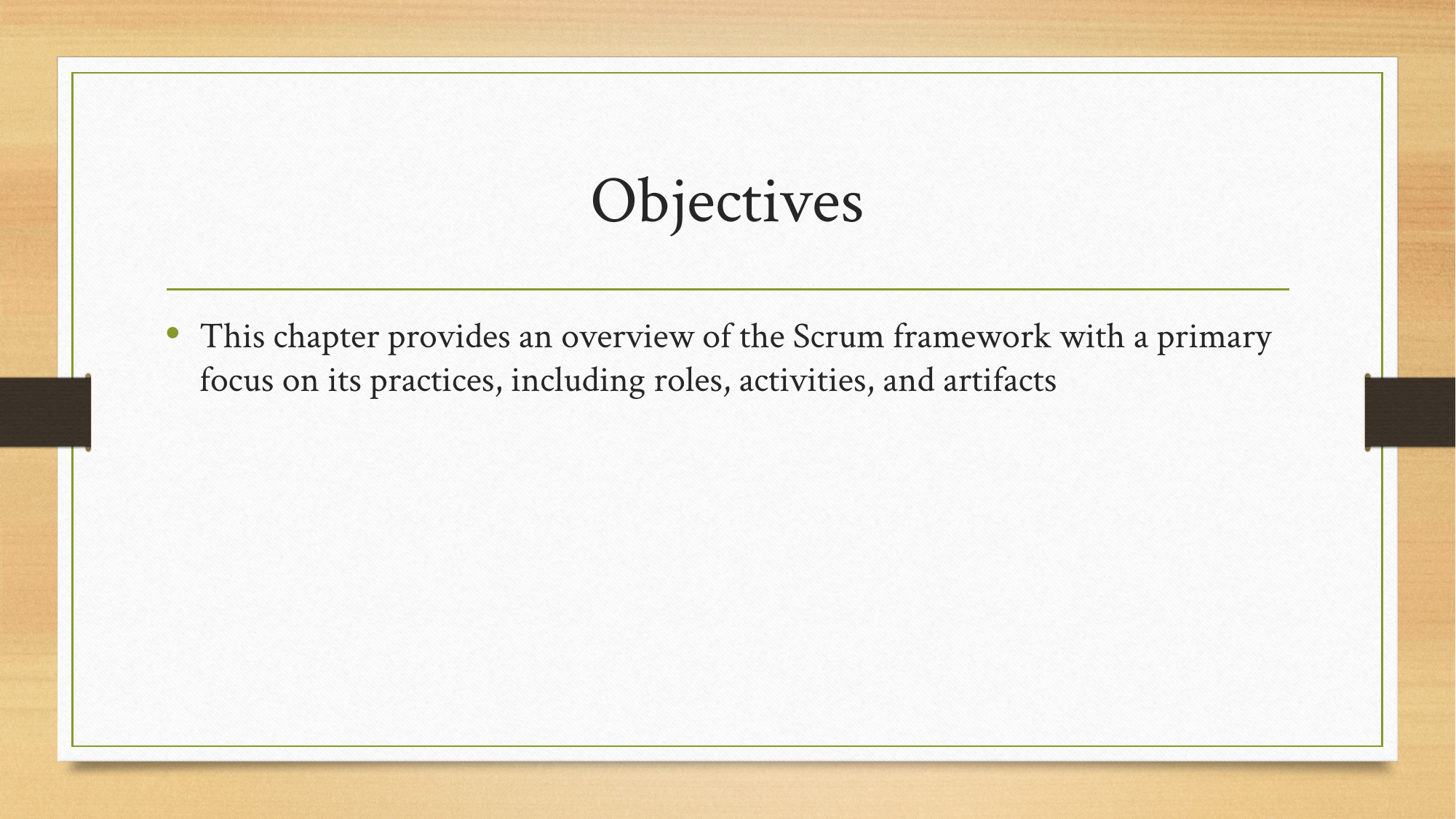

# Objectives
This chapter provides an overview of the Scrum framework with a primary focus on its practices, including roles, activities, and artifacts